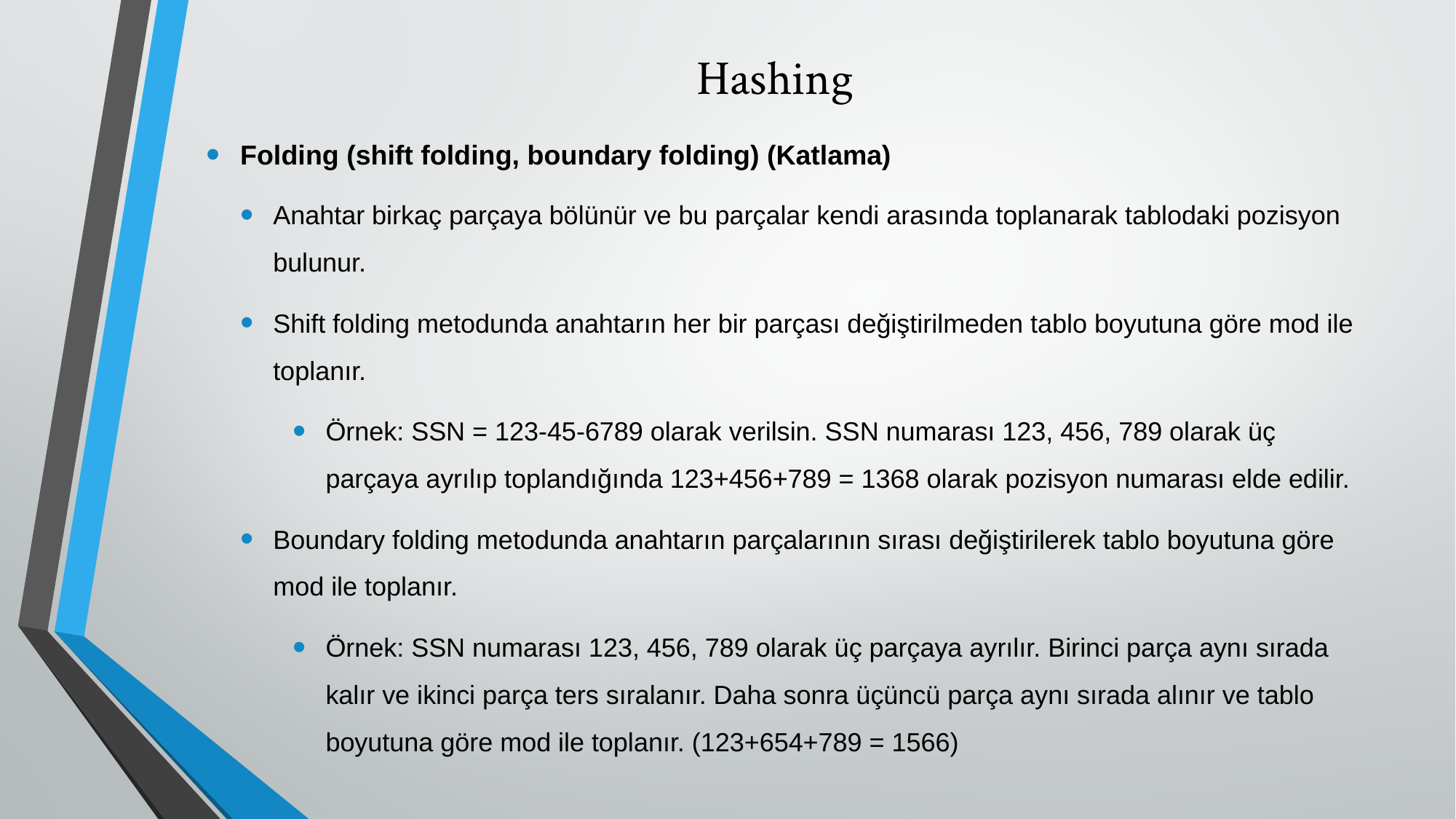

# Hashing
Folding (shift folding, boundary folding) (Katlama)

Anahtar birkaç parçaya bölünür ve bu parçalar kendi arasında toplanarak tablodaki pozisyon bulunur.
Shift folding metodunda anahtarın her bir parçası değiştirilmeden tablo boyutuna göre mod ile toplanır.
Örnek: SSN = 123-45-6789 olarak verilsin. SSN numarası 123, 456, 789 olarak üç parçaya ayrılıp toplandığında 123+456+789 = 1368 olarak pozisyon numarası elde edilir.
Boundary folding metodunda anahtarın parçalarının sırası değiştirilerek tablo boyutuna göre mod ile toplanır.
Örnek: SSN numarası 123, 456, 789 olarak üç parçaya ayrılır. Birinci parça aynı sırada kalır ve ikinci parça ters sıralanır. Daha sonra üçüncü parça aynı sırada alınır ve tablo boyutuna göre mod ile toplanır. (123+654+789 = 1566)